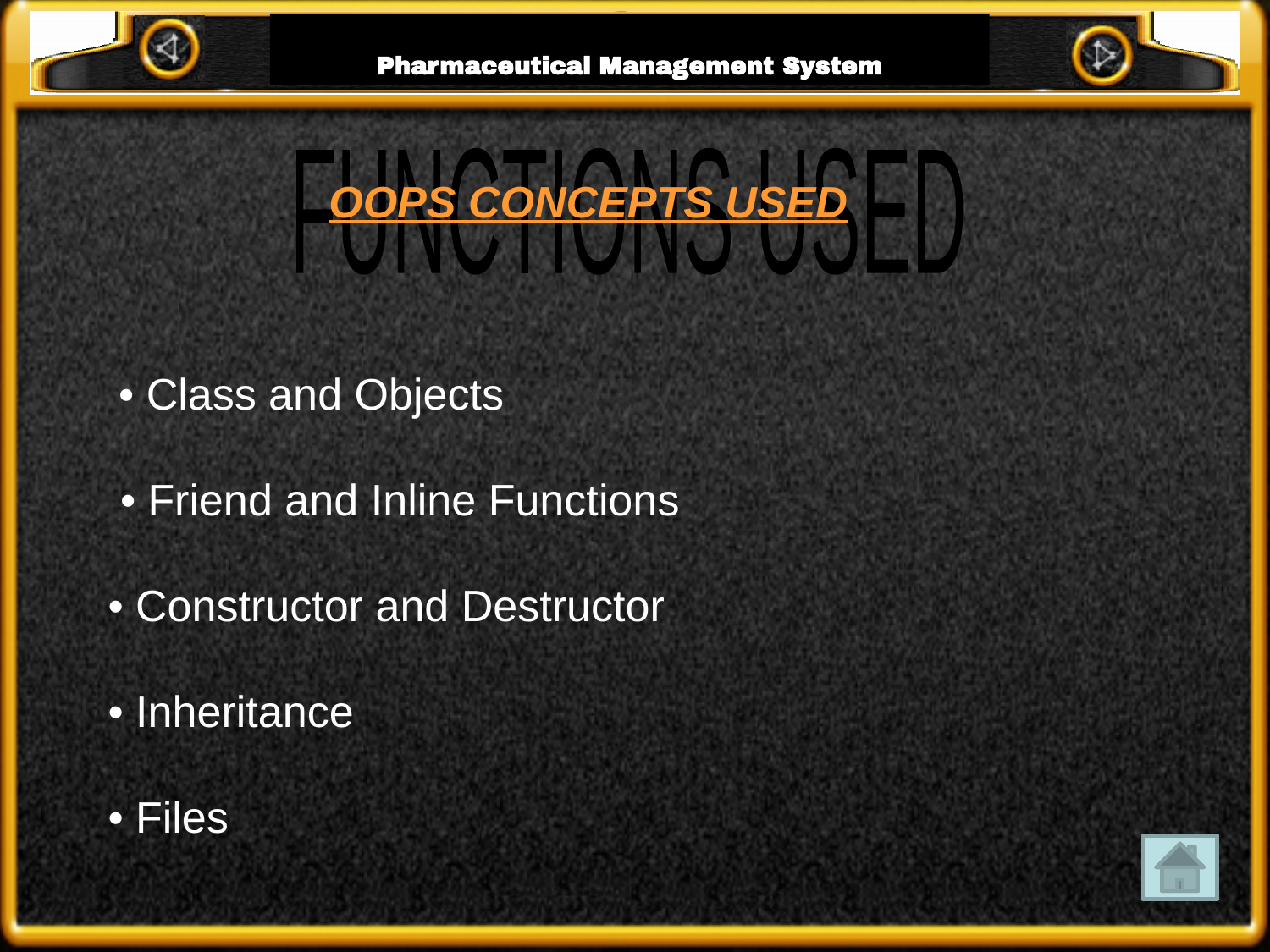

Pharmaceutical Management System
FUNCTIONS USED
OOPS CONCEPTS USED

 • Class and Objects

 • Friend and Inline Functions

• Constructor and Destructor

• Inheritance

• Files